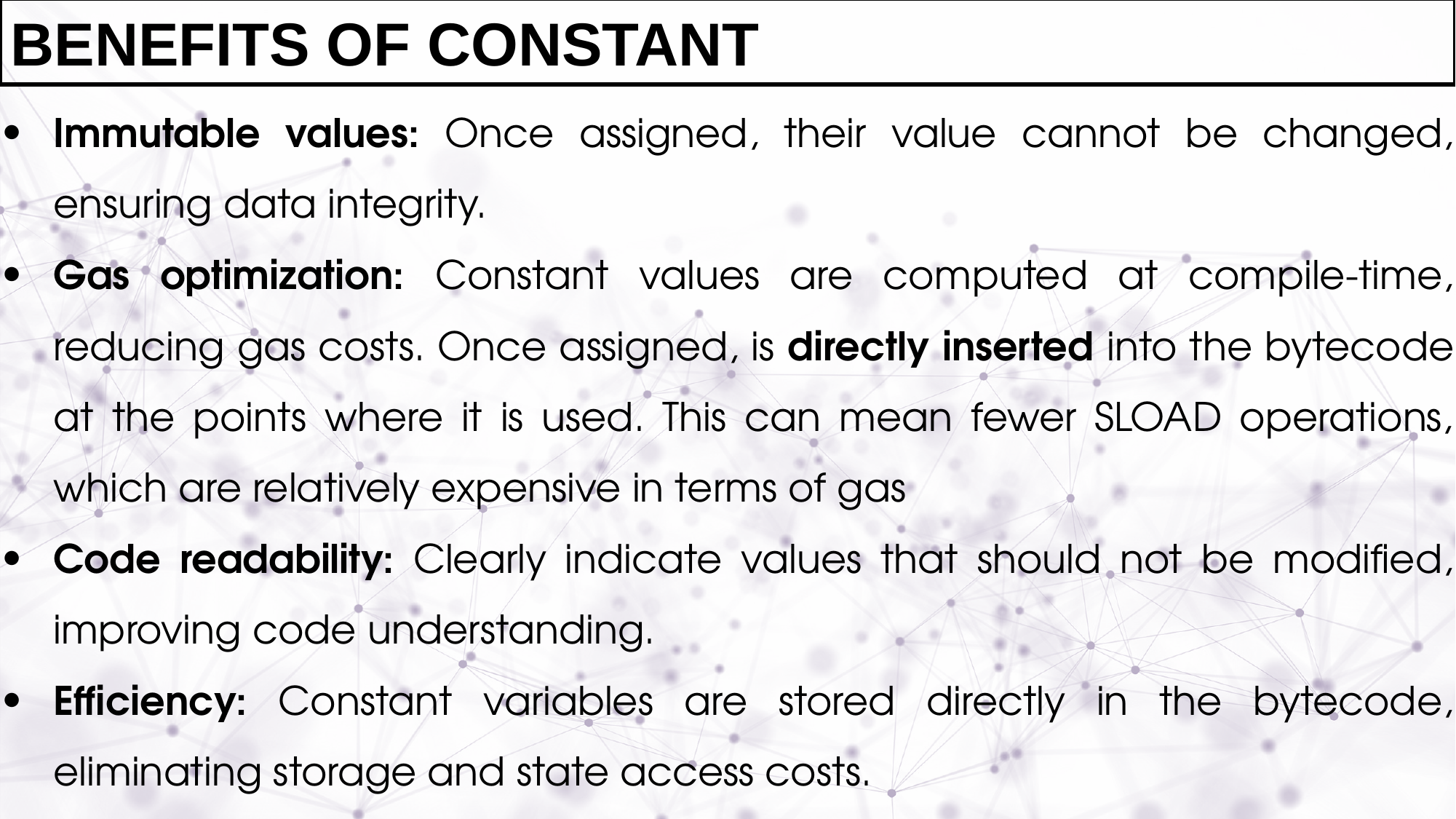

BENEFITS OF CONSTANT
Immutable values: Once assigned, their value cannot be changed, ensuring data integrity.
Gas optimization: Constant values are computed at compile-time, reducing gas costs. Once assigned, is directly inserted into the bytecode at the points where it is used. This can mean fewer SLOAD operations, which are relatively expensive in terms of gas
Code readability: Clearly indicate values that should not be modified, improving code understanding.
Efficiency: Constant variables are stored directly in the bytecode, eliminating storage and state access costs.